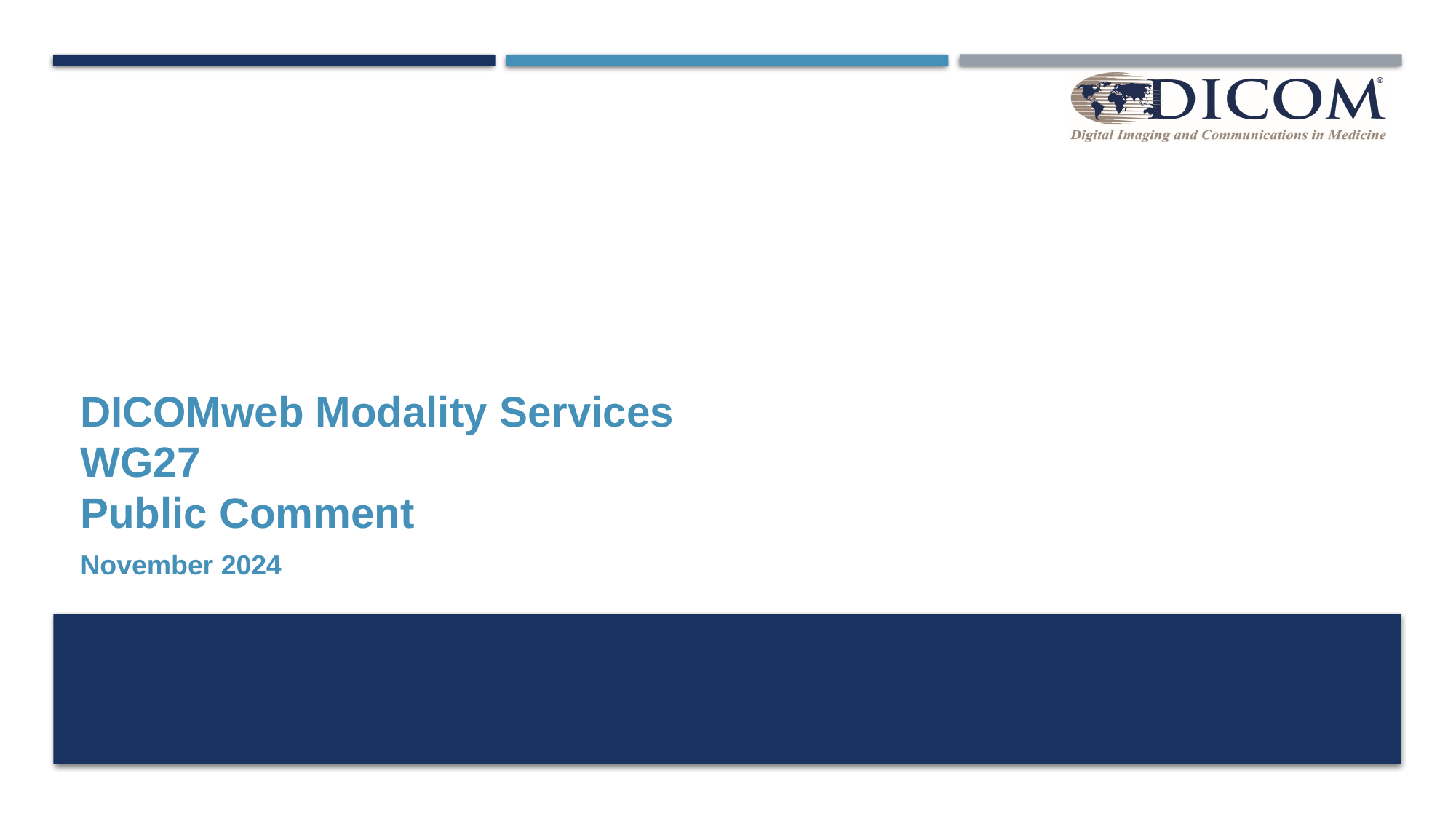

# DICOMweb Modality Services WG27 Public Comment
November 2024